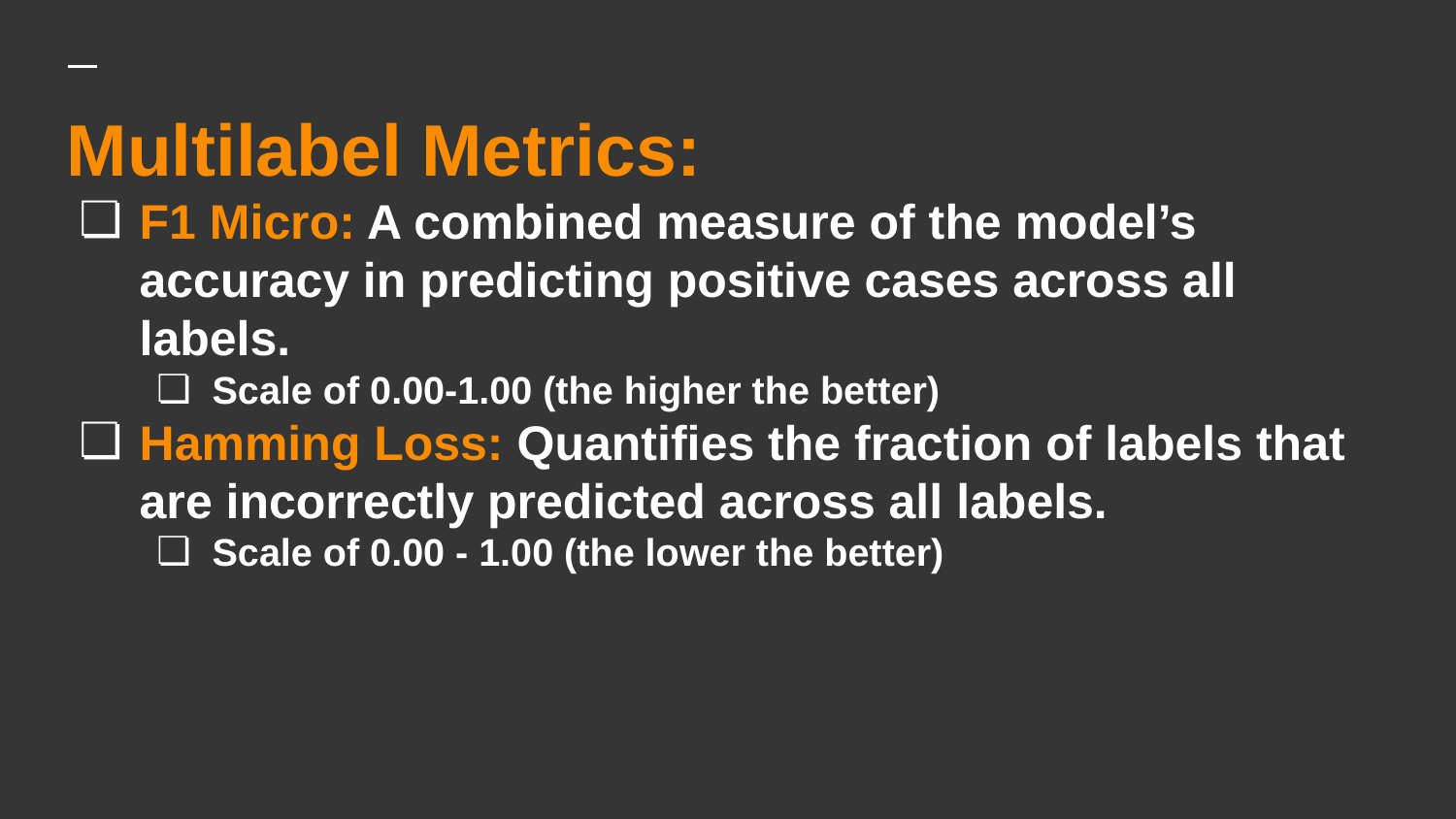

# Multilabel Metrics:
F1 Micro: A combined measure of the model’s accuracy in predicting positive cases across all labels.
Scale of 0.00-1.00 (the higher the better)
Hamming Loss: Quantifies the fraction of labels that are incorrectly predicted across all labels.
Scale of 0.00 - 1.00 (the lower the better)